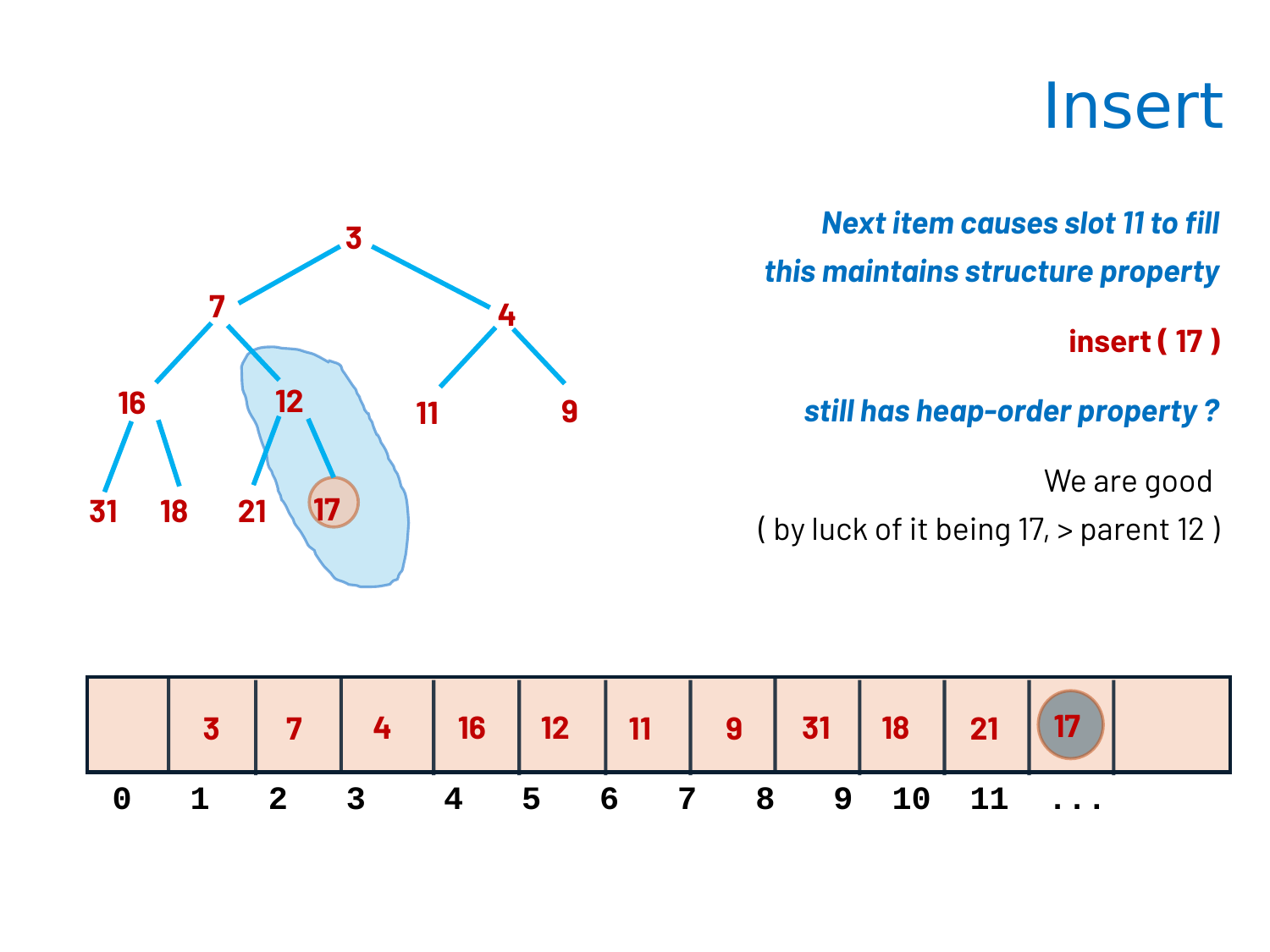

# Insert
Next item causes slot 11 to fill
this maintains structure property
insert ( 17 )
still has heap-order property ?
We are good
( by luck of it being 17, > parent 12 )
3
7
4
12
16
9
11
31
18
21

17

17
4
16
12
31
18
3
7
9
21
11
0   1   2   3    4   5   6   7   8   9  10  11  ...